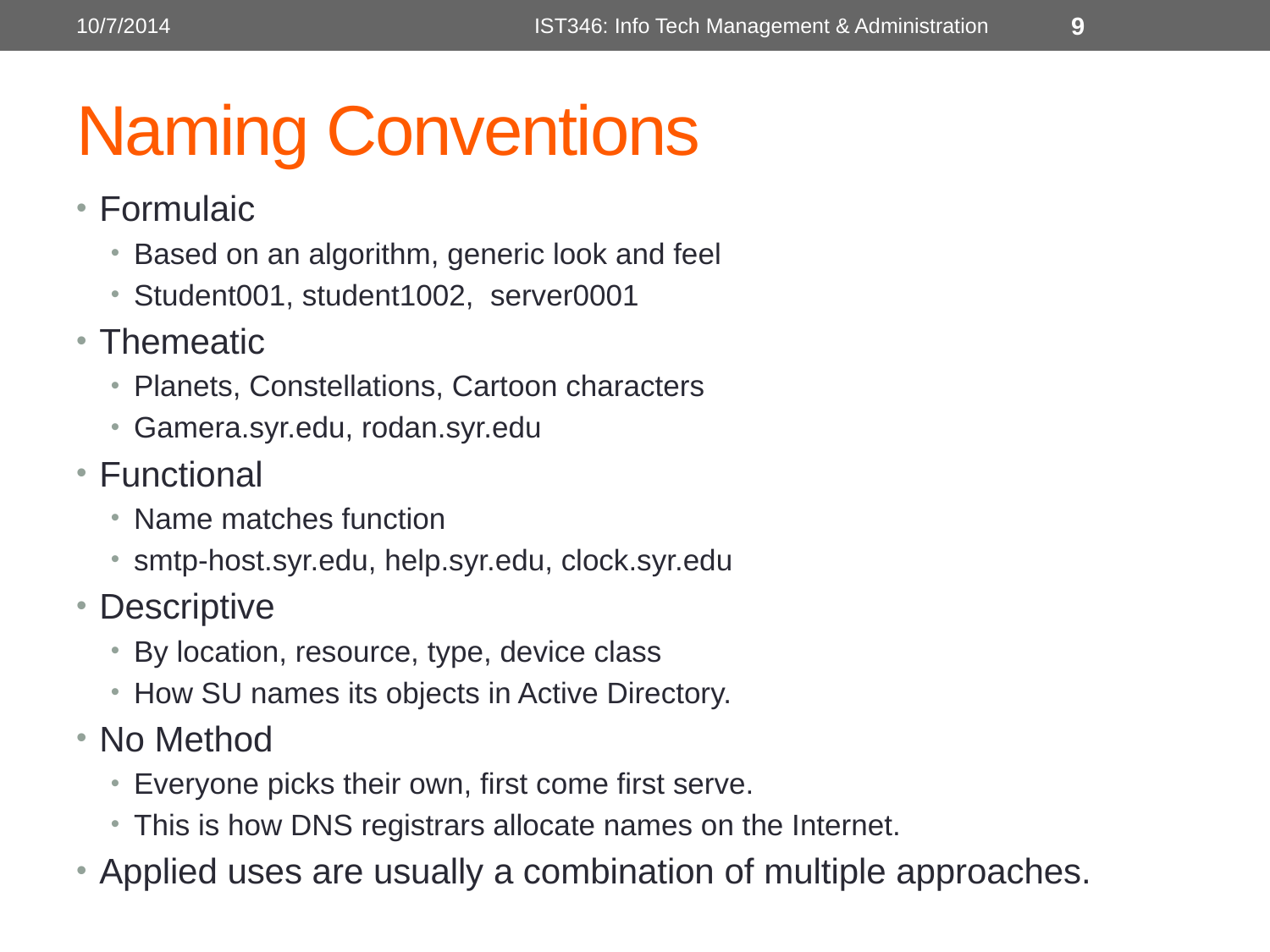

10/7/2014
IST346: Info Tech Management & Administration
9
# Naming Conventions
Formulaic
Based on an algorithm, generic look and feel
Student001, student1002,  server0001
Themeatic
Planets, Constellations, Cartoon characters
Gamera.syr.edu, rodan.syr.edu
Functional
Name matches function
smtp-host.syr.edu, help.syr.edu, clock.syr.edu
Descriptive
By location, resource, type, device class
How SU names its objects in Active Directory.
No Method
Everyone picks their own, first come first serve.
This is how DNS registrars allocate names on the Internet.
Applied uses are usually a combination of multiple approaches.